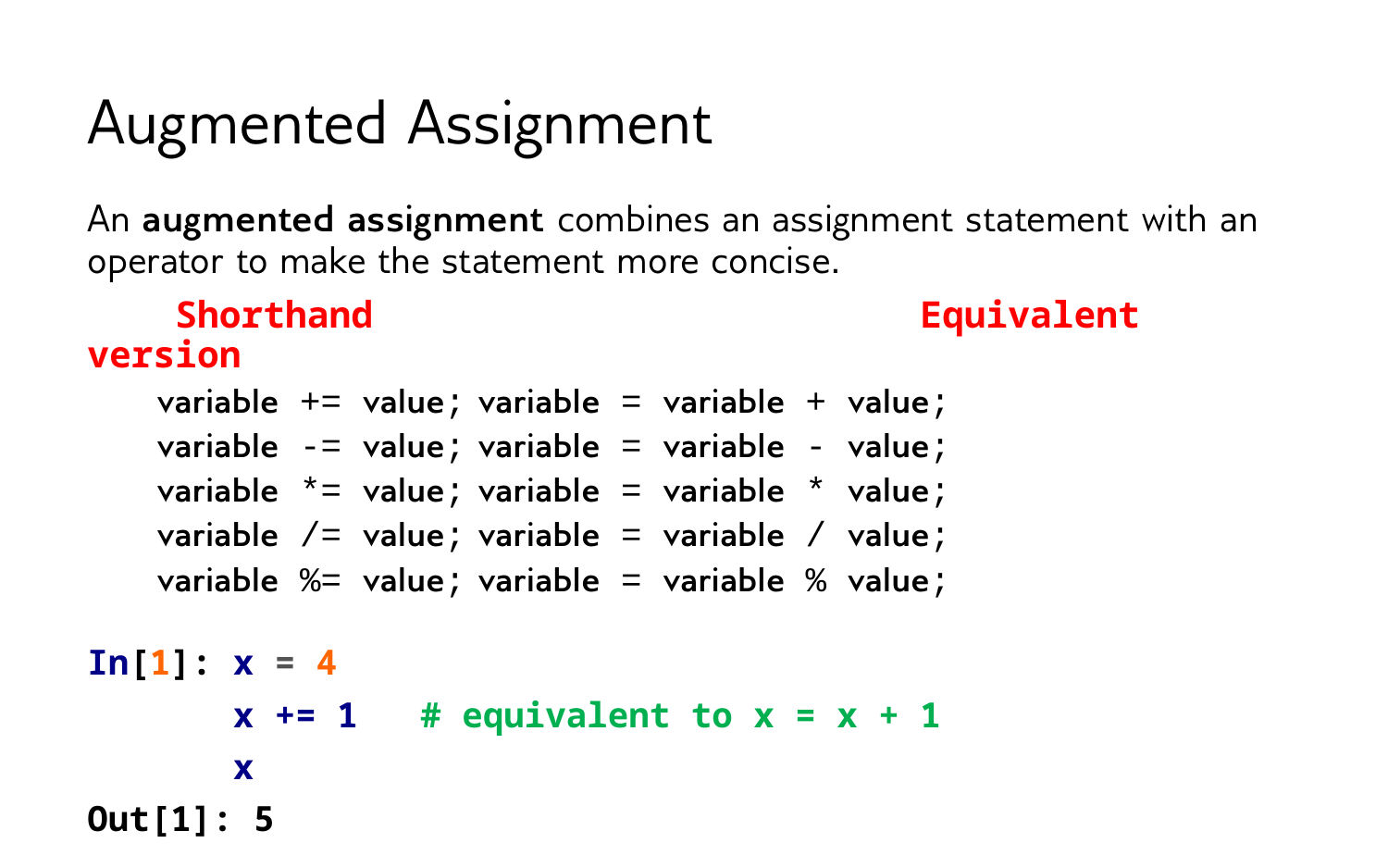

# Augmented Assignment
An augmented assignment combines an assignment statement with an operator to make the statement more concise.
    Shorthand				Equivalent version
variable += value;	variable = variable + value;
variable -= value;	variable = variable - value;
variable *= value;	variable = variable * value;
variable /= value;	variable = variable / value;
variable %= value;	variable = variable % value;

In[1]: x = 4
       x += 1   # equivalent to x = x + 1
       x
Out[1]: 5